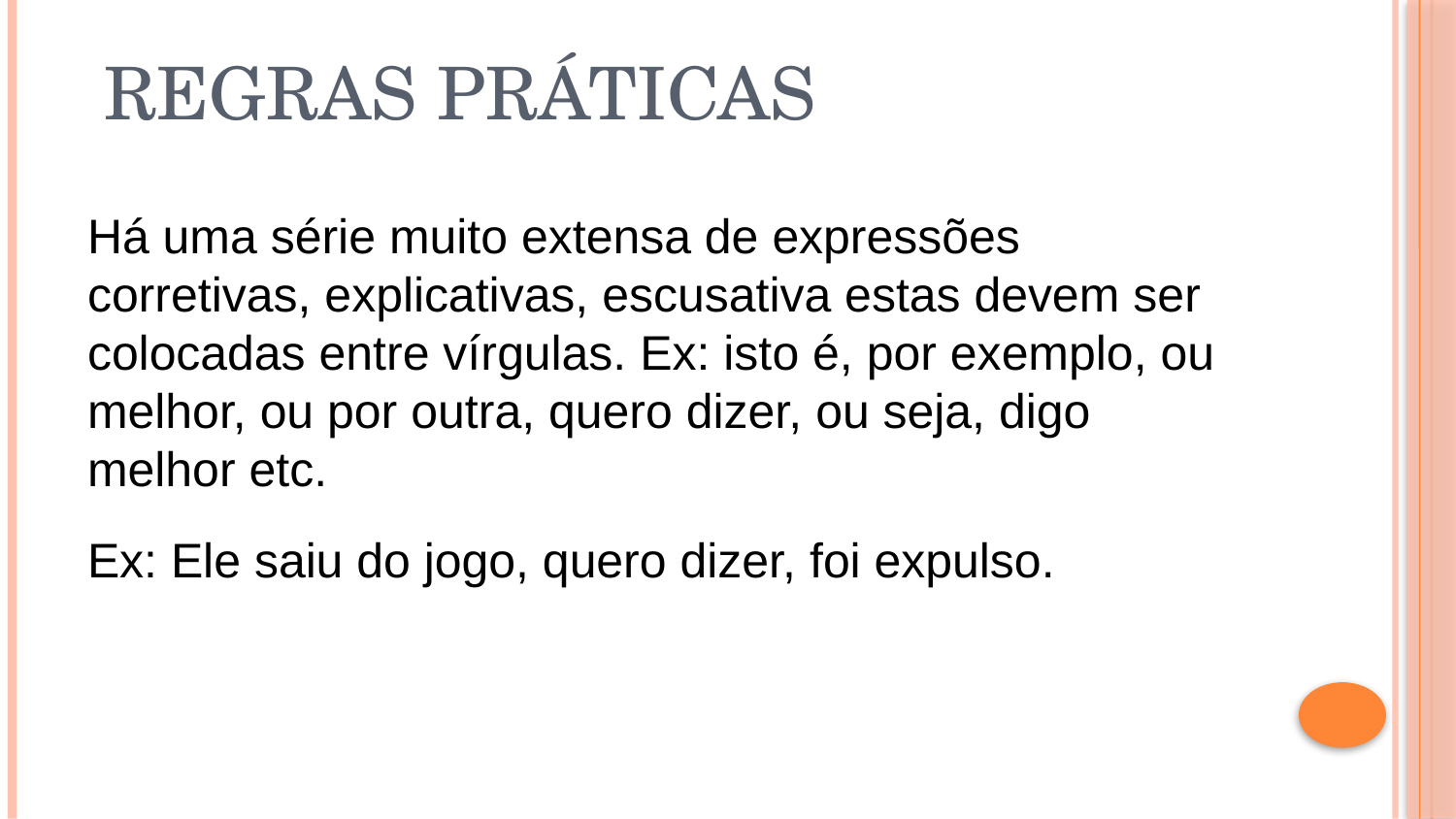

# Regras práticas
Há uma série muito extensa de expressões corretivas, explicativas, escusativa estas devem ser colocadas entre vírgulas. Ex: isto é, por exemplo, ou melhor, ou por outra, quero dizer, ou seja, digo melhor etc.
Ex: Ele saiu do jogo, quero dizer, foi expulso.